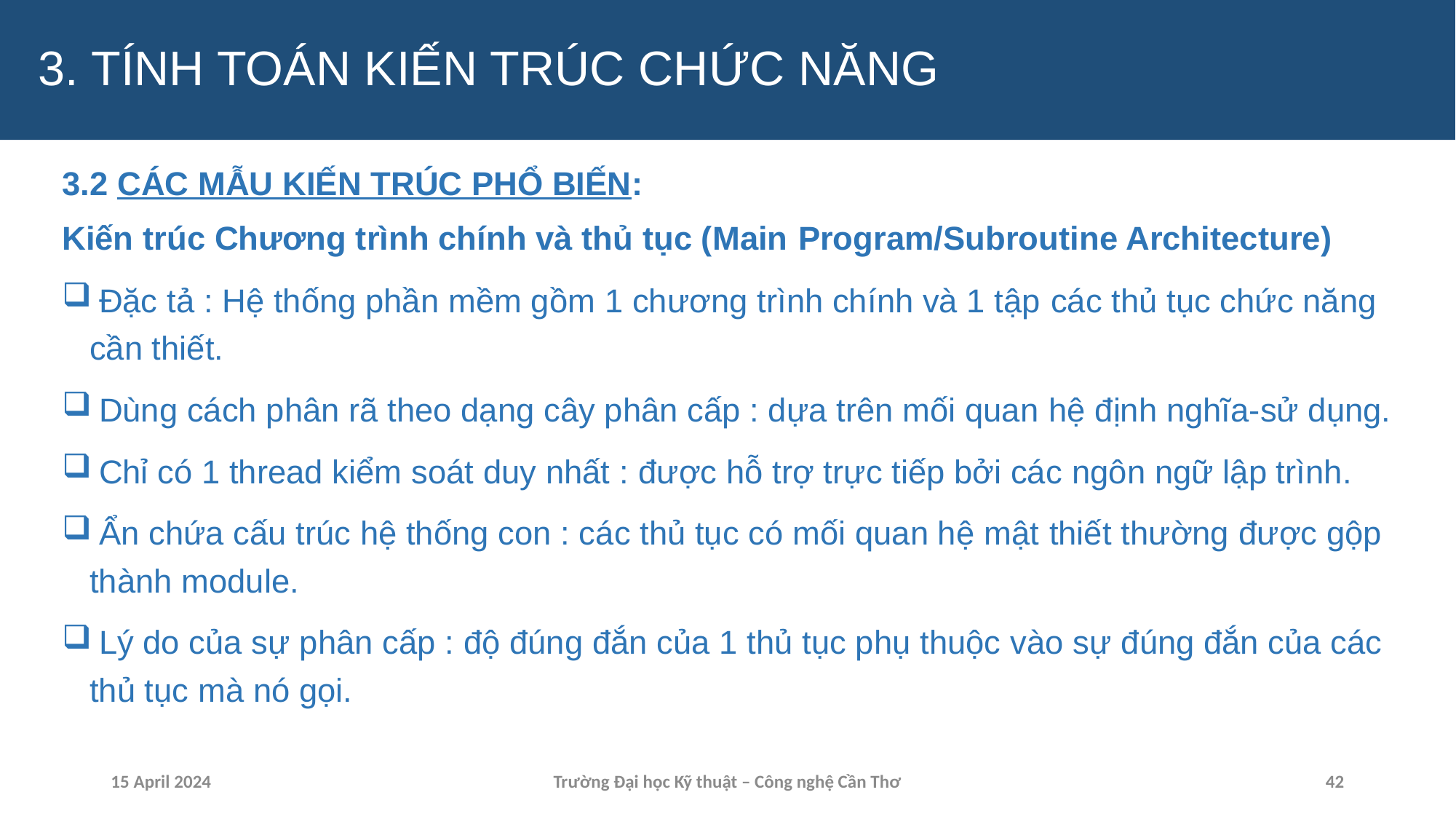

# 3. TÍNH TOÁN KIẾN TRÚC CHỨC NĂNG
3.2 CÁC MẪU KIẾN TRÚC PHỔ BIẾN:
Kiến trúc Chương trình chính và thủ tục (Main Program/Subroutine Architecture)
 Đặc tả : Hệ thống phần mềm gồm 1 chương trình chính và 1 tập các thủ tục chức năng cần thiết.
 Dùng cách phân rã theo dạng cây phân cấp : dựa trên mối quan hệ định nghĩa-sử dụng.
 Chỉ có 1 thread kiểm soát duy nhất : được hỗ trợ trực tiếp bởi các ngôn ngữ lập trình.
 Ẩn chứa cấu trúc hệ thống con : các thủ tục có mối quan hệ mật thiết thường được gộp thành module.
 Lý do của sự phân cấp : độ đúng đắn của 1 thủ tục phụ thuộc vào sự đúng đắn của các thủ tục mà nó gọi.
15 April 2024
Trường Đại học Kỹ thuật – Công nghệ Cần Thơ
42